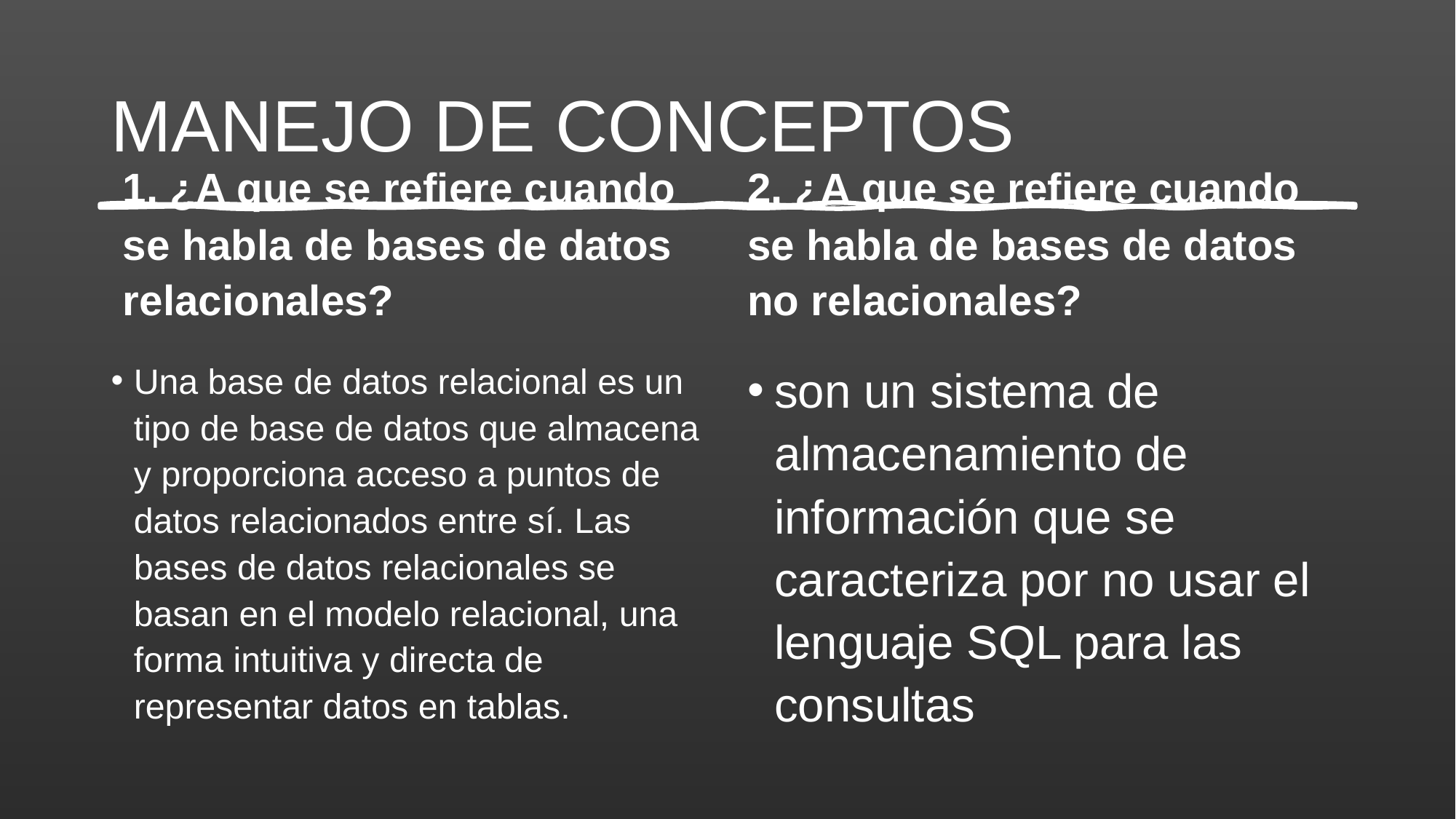

# MANEJO DE CONCEPTOS
1. ¿A que se refiere cuando se habla de bases de datos relacionales?
2. ¿A que se refiere cuando se habla de bases de datos no relacionales?
Una base de datos relacional es un tipo de base de datos que almacena y proporciona acceso a puntos de datos relacionados entre sí. Las bases de datos relacionales se basan en el modelo relacional, una forma intuitiva y directa de representar datos en tablas.
son un sistema de almacenamiento de información que se caracteriza por no usar el lenguaje SQL para las consultas